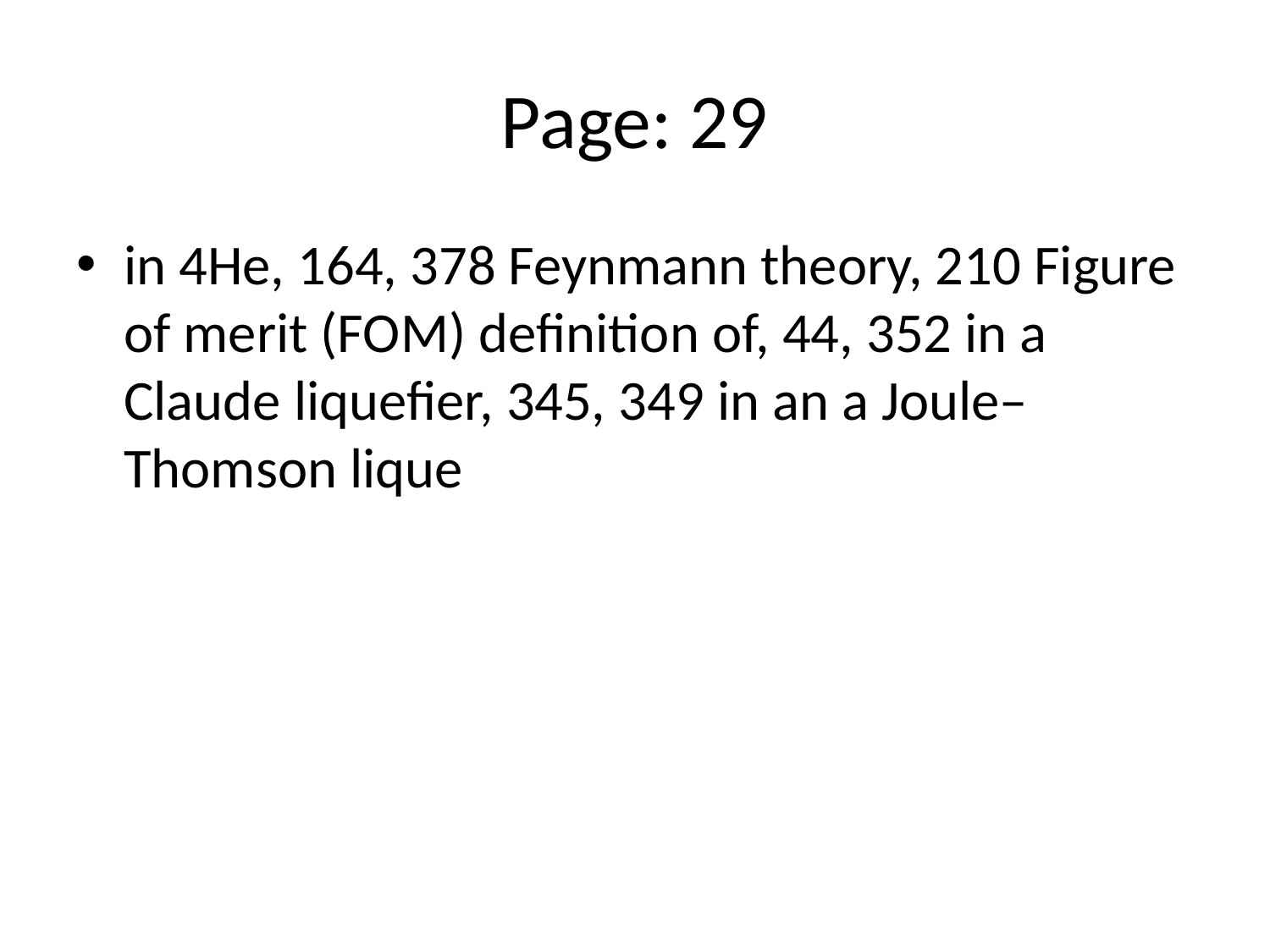

# Page: 29
in 4He, 164, 378 Feynmann theory, 210 Figure of merit (FOM) definition of, 44, 352 in a Claude liquefier, 345, 349 in an a Joule–Thomson lique